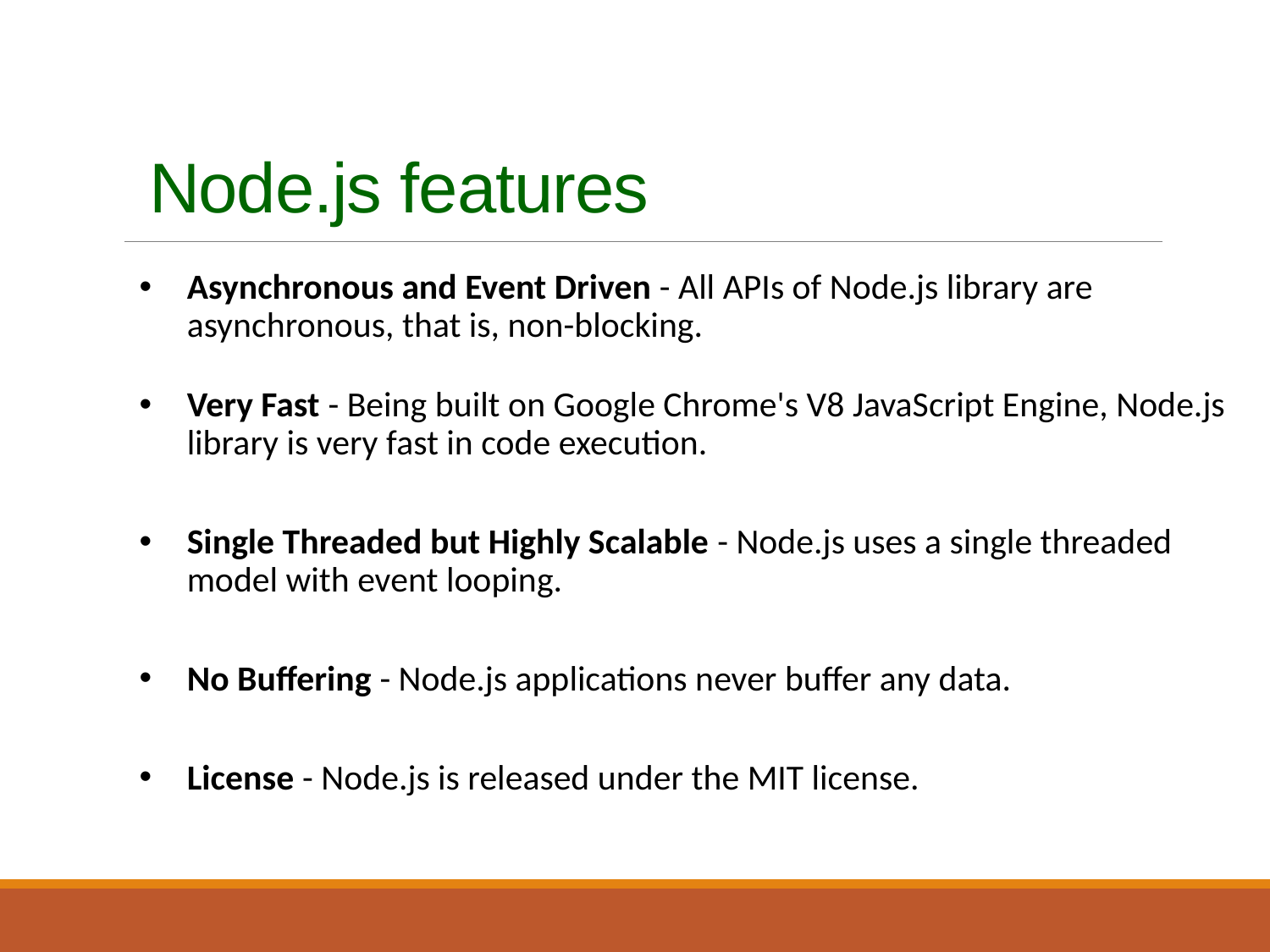

# Node.js features
Asynchronous and Event Driven - All APIs of Node.js library are asynchronous, that is, non-blocking.

Very Fast - Being built on Google Chrome's V8 JavaScript Engine, Node.js library is very fast in code execution.

Single Threaded but Highly Scalable - Node.js uses a single threaded model with event looping.

No Buffering - Node.js applications never buffer any data.

License - Node.js is released under the MIT license.